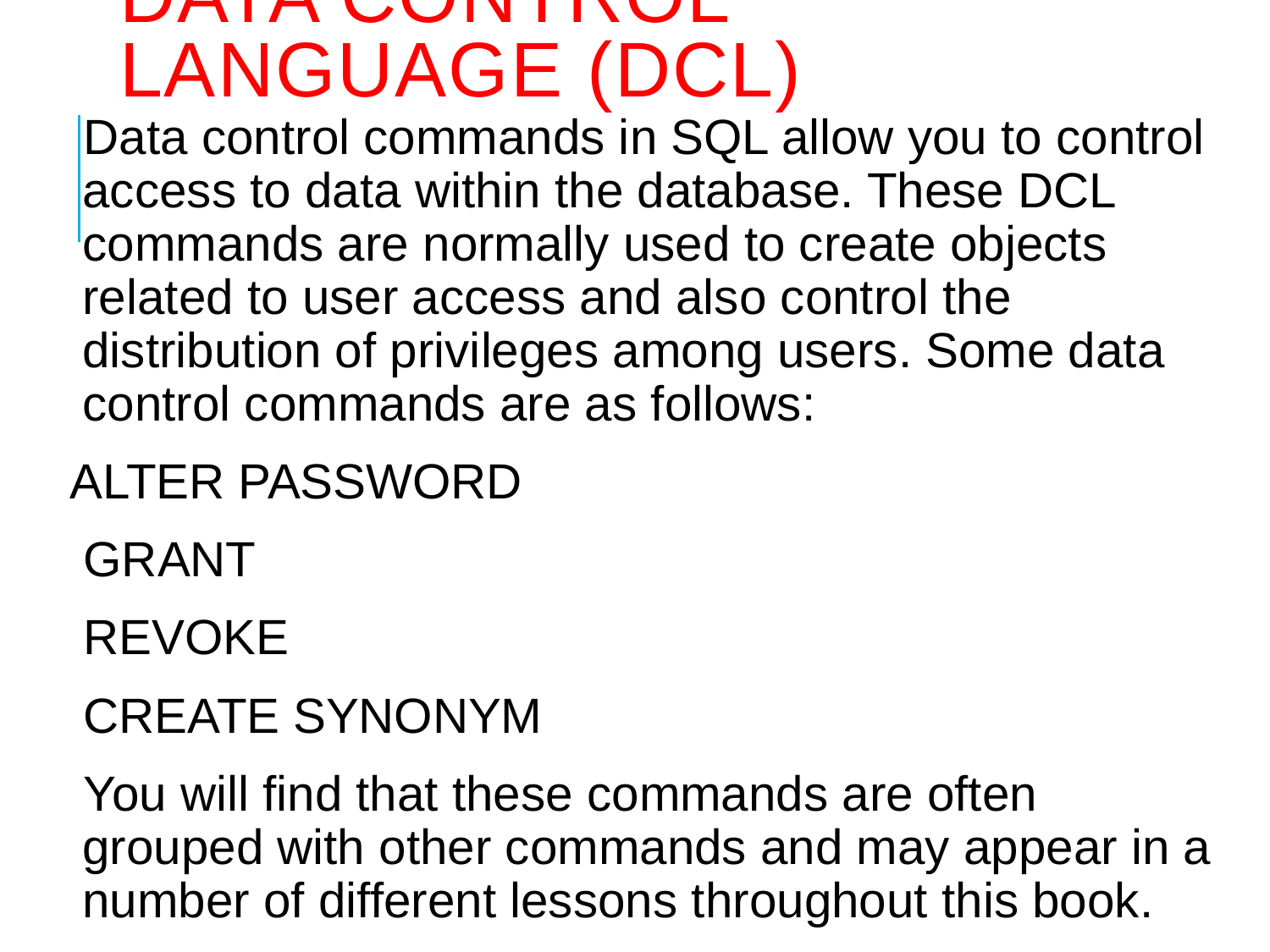

# Data Control Language (DCL)
Data control commands in SQL allow you to control access to data within the database. These DCL commands are normally used to create objects related to user access and also control the distribution of privileges among users. Some data control commands are as follows:
ALTER PASSWORD
GRANT
REVOKE
CREATE SYNONYM
You will find that these commands are often grouped with other commands and may appear in a number of different lessons throughout this book.